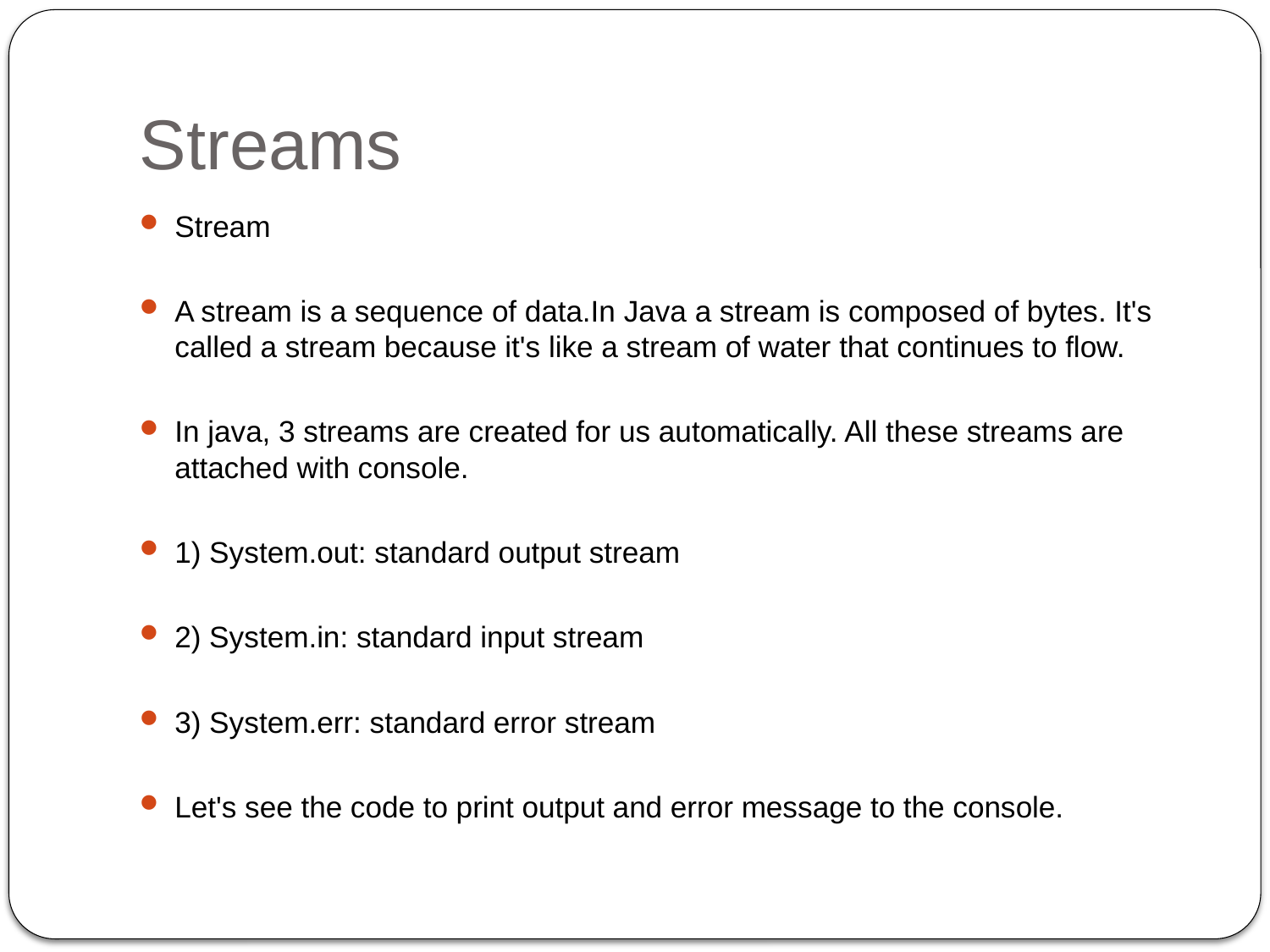

# Streams
Stream

A stream is a sequence of data.In Java a stream is composed of bytes. It's called a stream because it's like a stream of water that continues to flow.

In java, 3 streams are created for us automatically. All these streams are attached with console.

1) System.out: standard output stream

2) System.in: standard input stream

3) System.err: standard error stream

Let's see the code to print output and error message to the console.